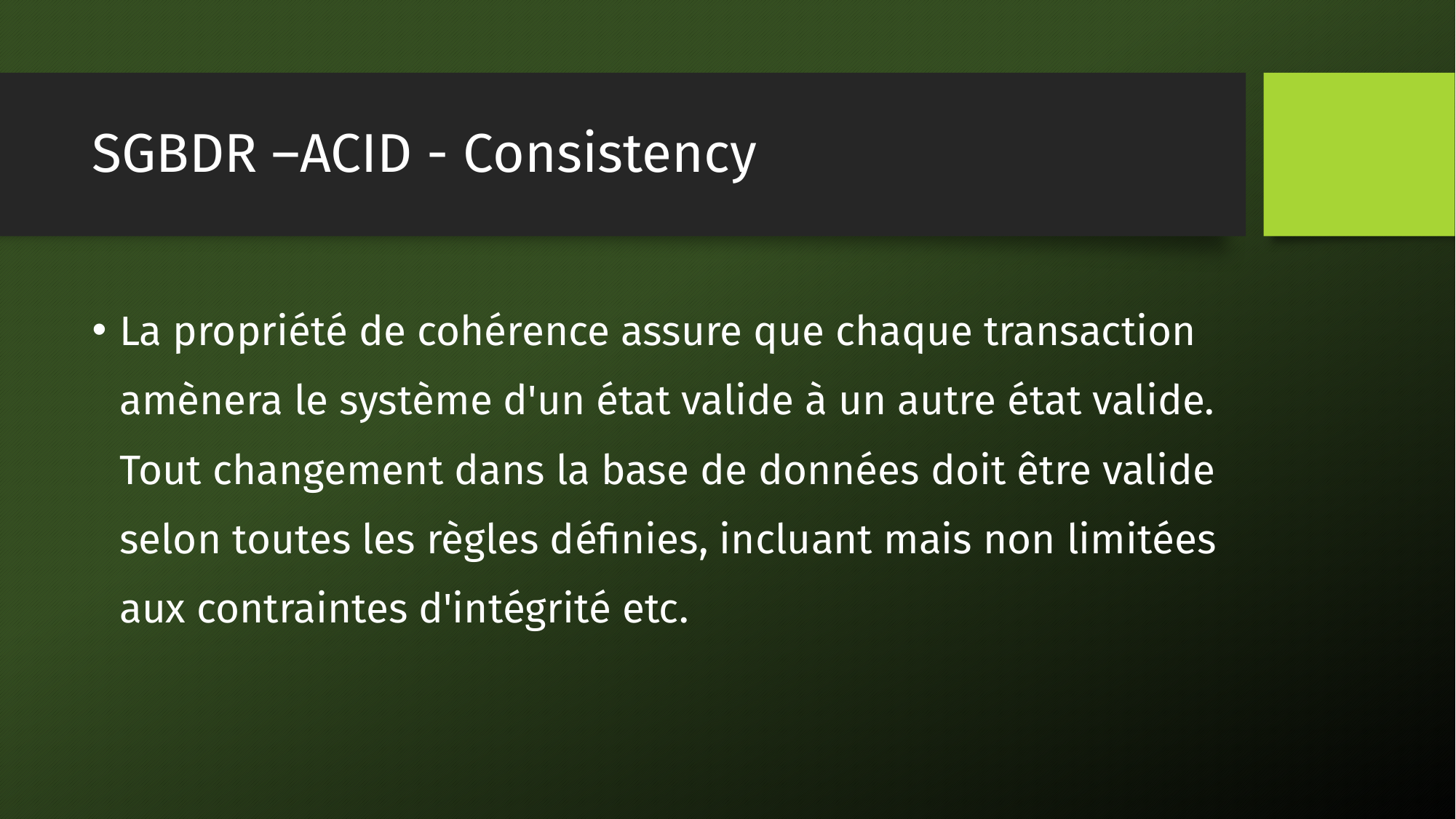

# SGBDR –ACID - Consistency
La propriété de cohérence assure que chaque transaction amènera le système d'un état valide à un autre état valide. Tout changement dans la base de données doit être valide selon toutes les règles définies, incluant mais non limitées aux contraintes d'intégrité etc.